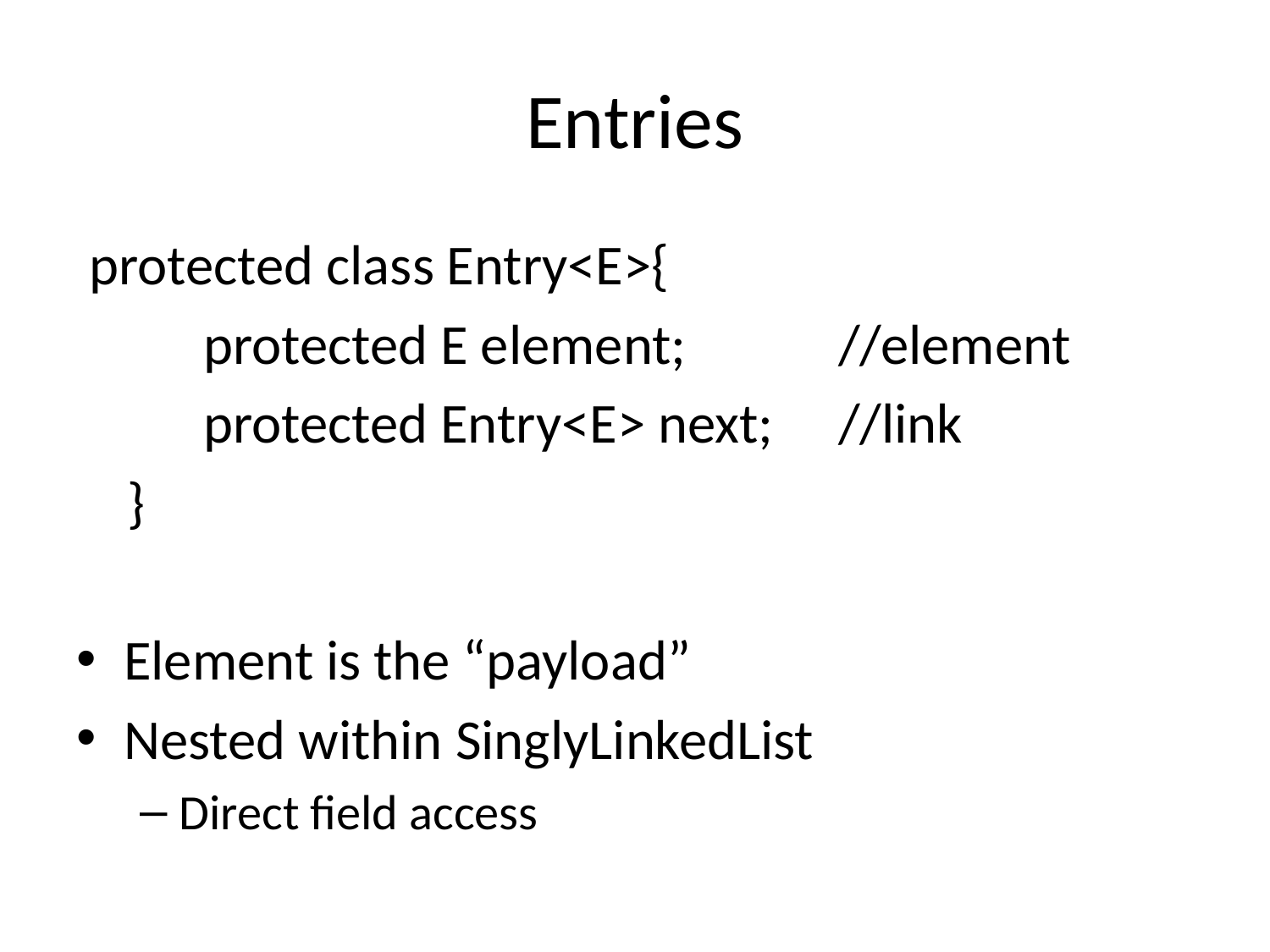

# Entries
 protected class Entry<E>{
	protected E element;		//element
	protected Entry<E> next;	//link
    }

Element is the “payload”
Nested within SinglyLinkedList
Direct field access